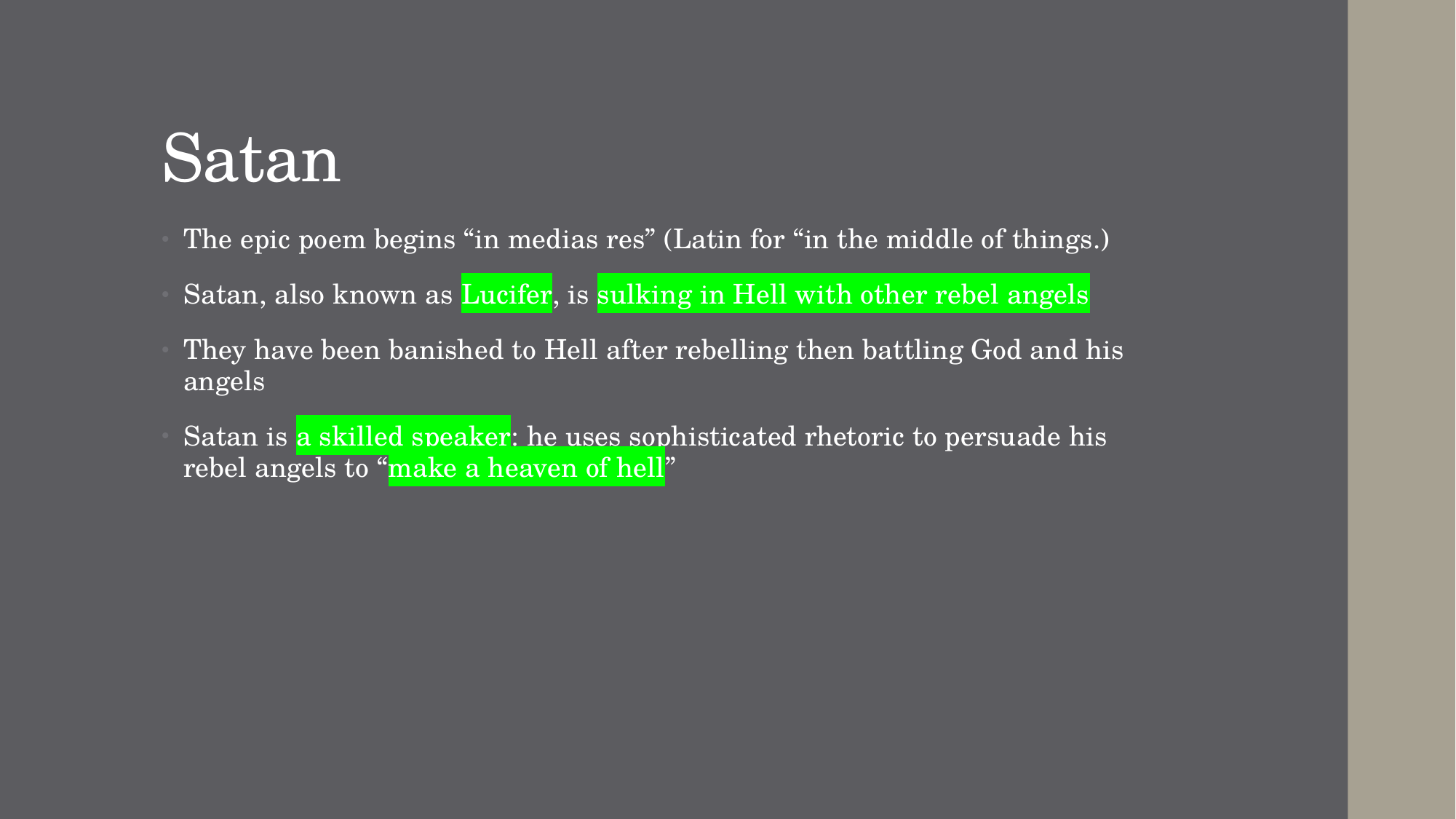

# Satan
The epic poem begins “in medias res” (Latin for “in the middle of things.)
Satan, also known as Lucifer, is sulking in Hell with other rebel angels
They have been banished to Hell after rebelling then battling God and his angels
Satan is a skilled speaker: he uses sophisticated rhetoric to persuade his rebel angels to “make a heaven of hell”